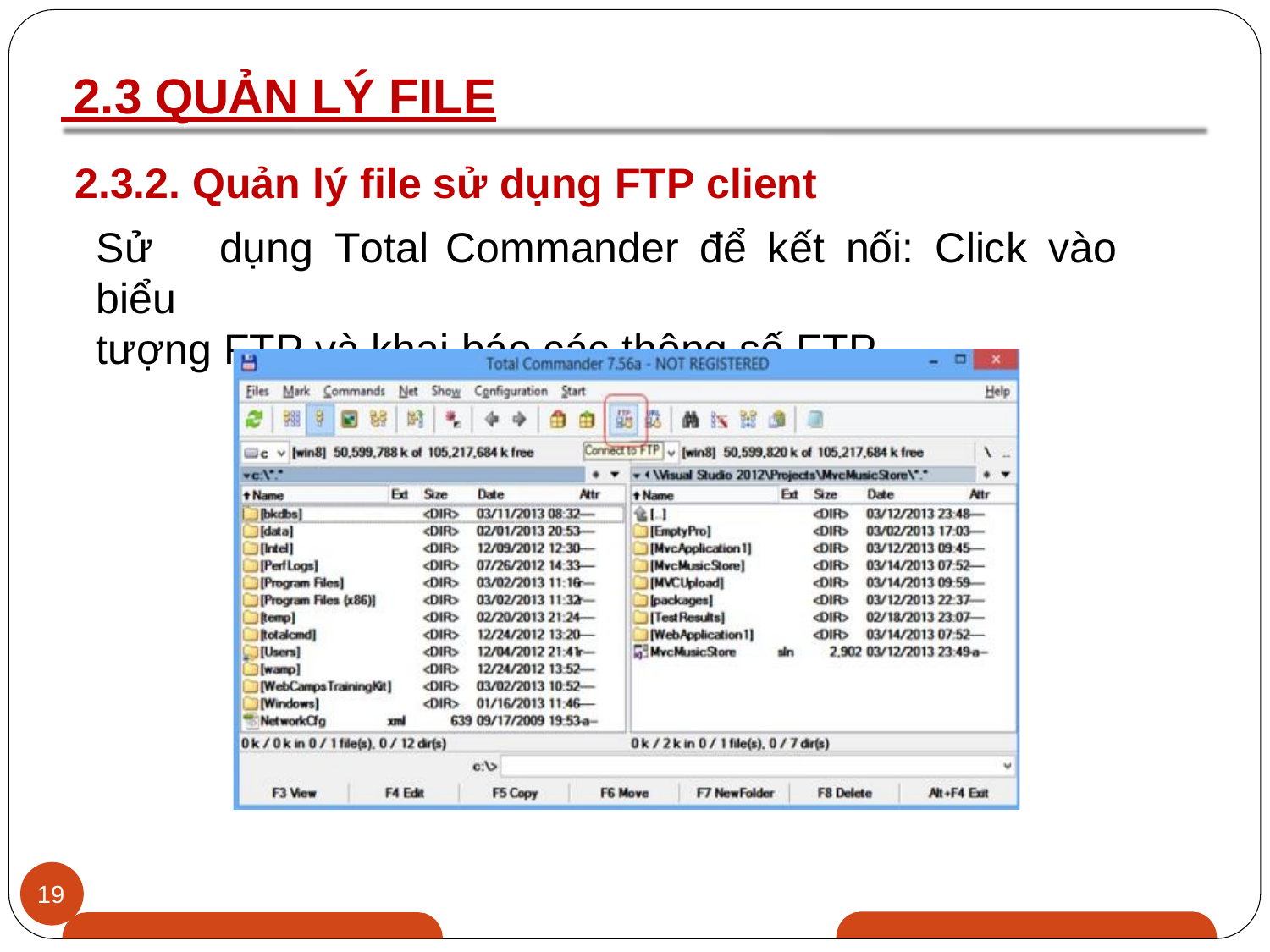

# 2.3 QUẢN LÝ FILE
2.3.2. Quản lý file sử dụng FTP client
Sử	dụng	Total	Commander	để	kết	nối:	Click	vào	biểu
tượng FTP và khai báo các thông số FTP

19